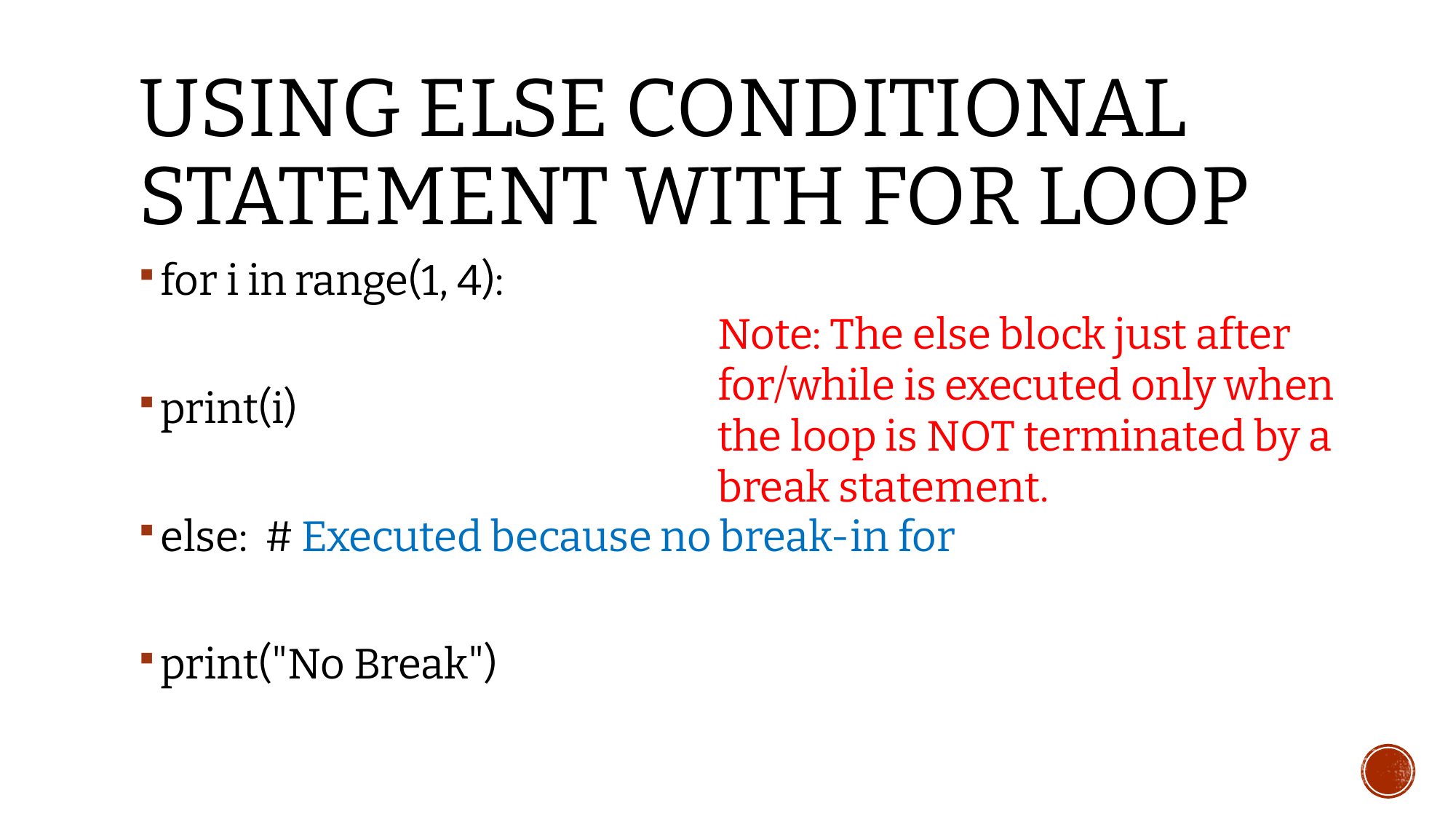

# Using Else Conditional Statement With For loop
for i in range(1, 4):

print(i)

else:  # Executed because no break-in for

print("No Break")
Note: The else block just after for/while is executed only when the loop is NOT terminated by a break statement.